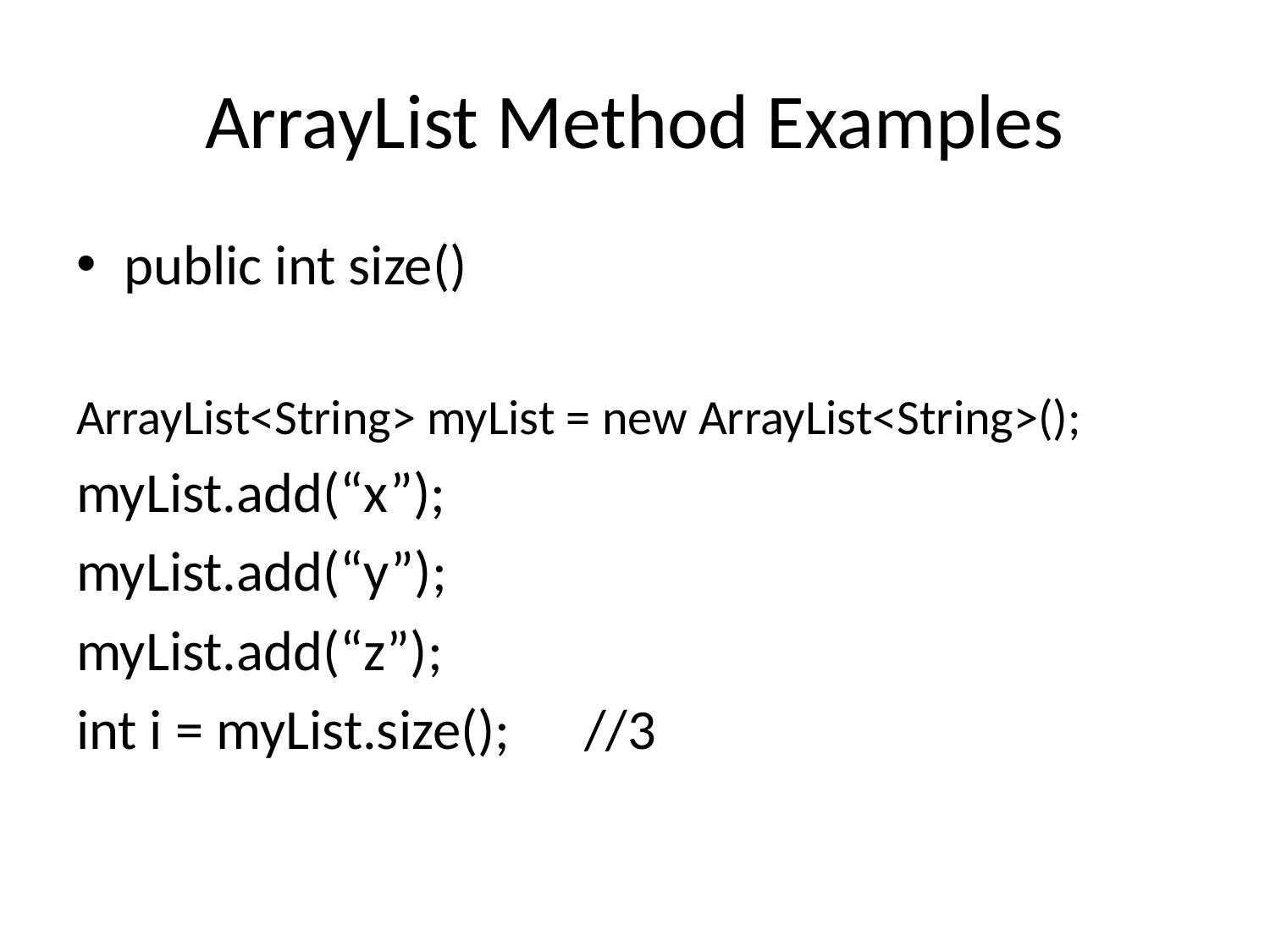

# ArrayList Method Examples
public int size()

ArrayList<String> myList = new ArrayList<String>();
myList.add(“x”);
myList.add(“y”);
myList.add(“z”);
int i = myList.size();	//3